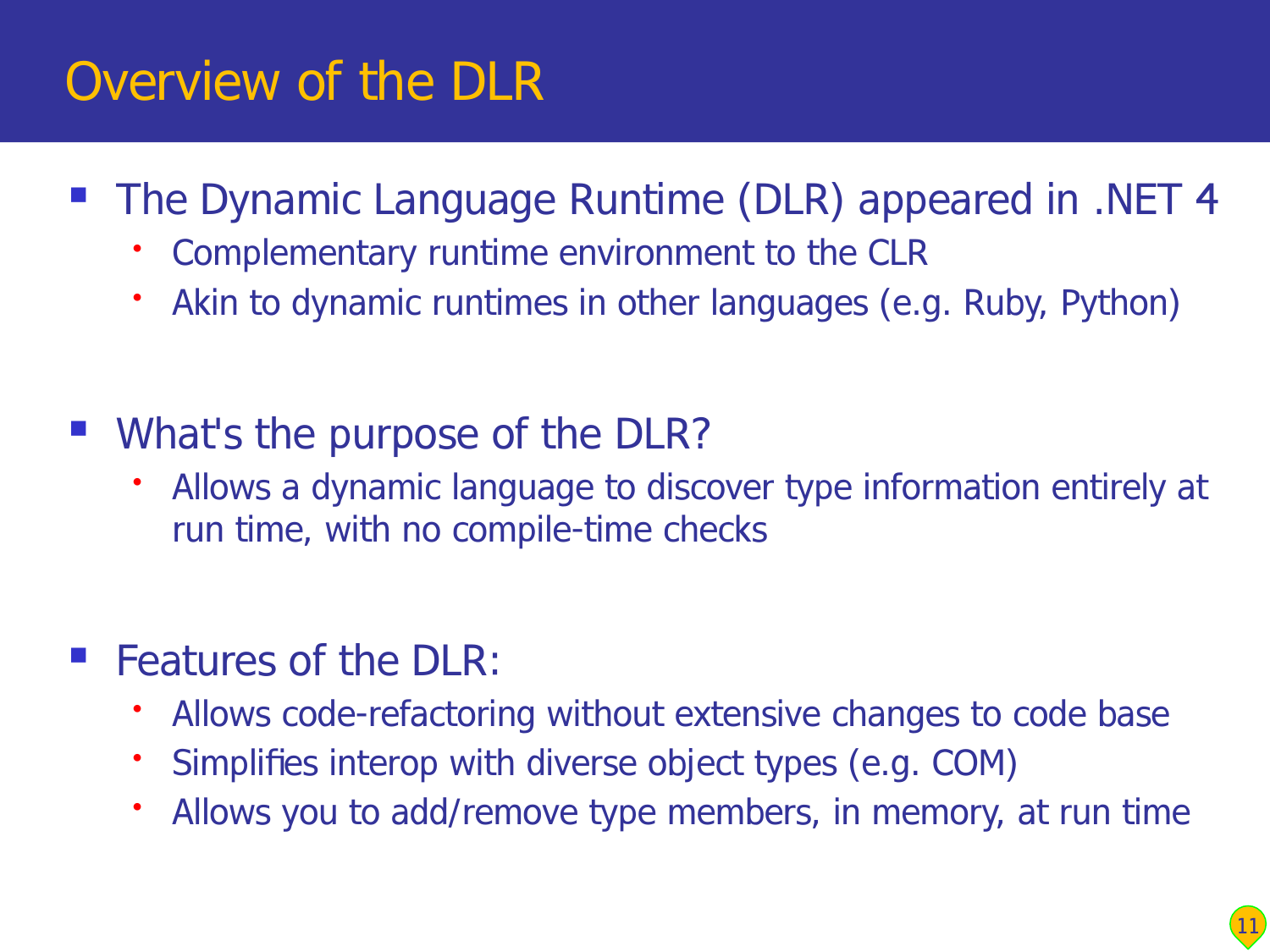

# Overview of the DLR
The Dynamic Language Runtime (DLR) appeared in .NET 4
Complementary runtime environment to the CLR
Akin to dynamic runtimes in other languages (e.g. Ruby, Python)

What's the purpose of the DLR?
Allows a dynamic language to discover type information entirely at run time, with no compile-time checks

Features of the DLR:
Allows code-refactoring without extensive changes to code base
Simplifies interop with diverse object types (e.g. COM)
Allows you to add/remove type members, in memory, at run time

11